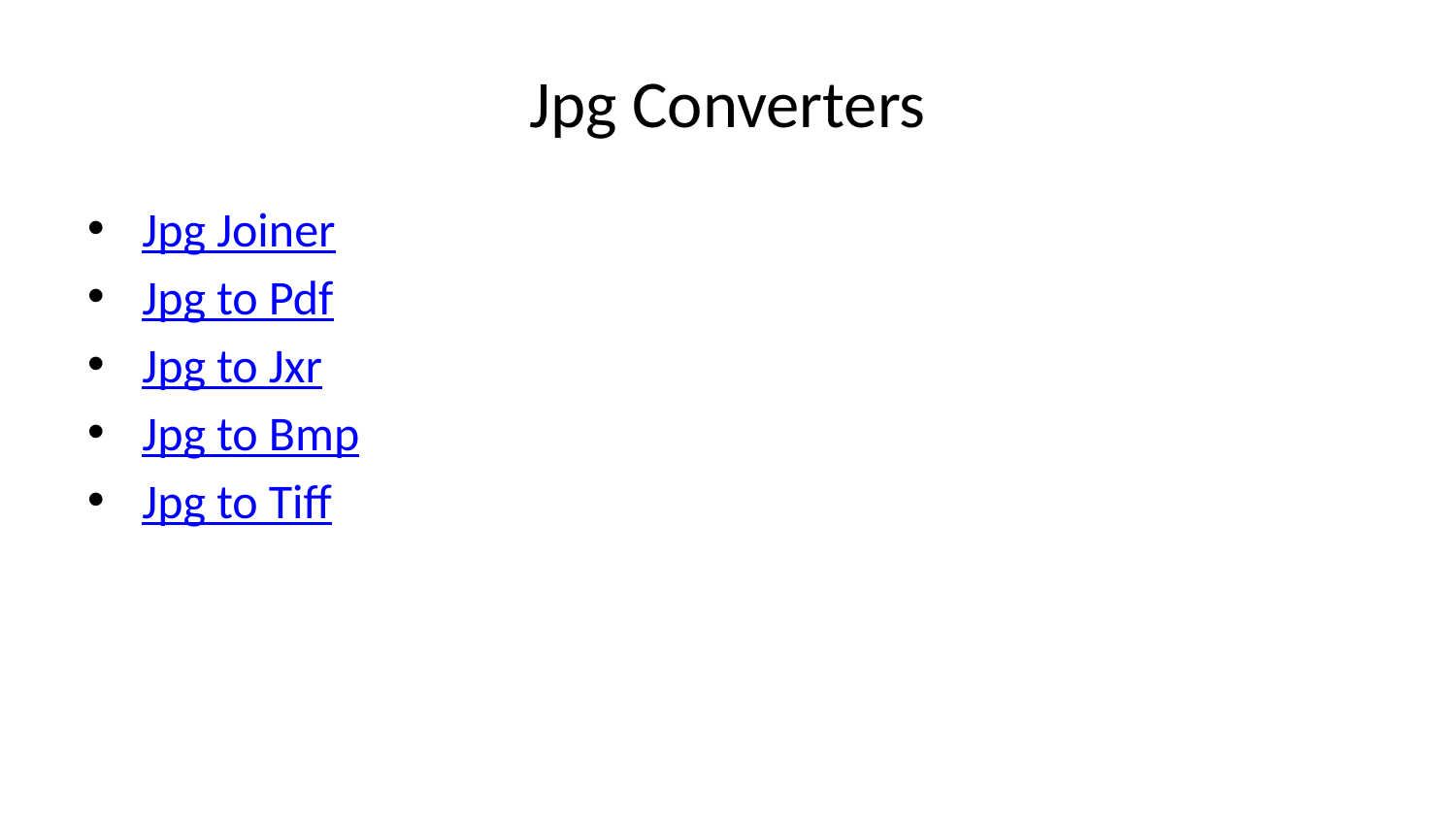

# Jpg Converters
Jpg Joiner
Jpg to Pdf
Jpg to Jxr
Jpg to Bmp
Jpg to Tiff